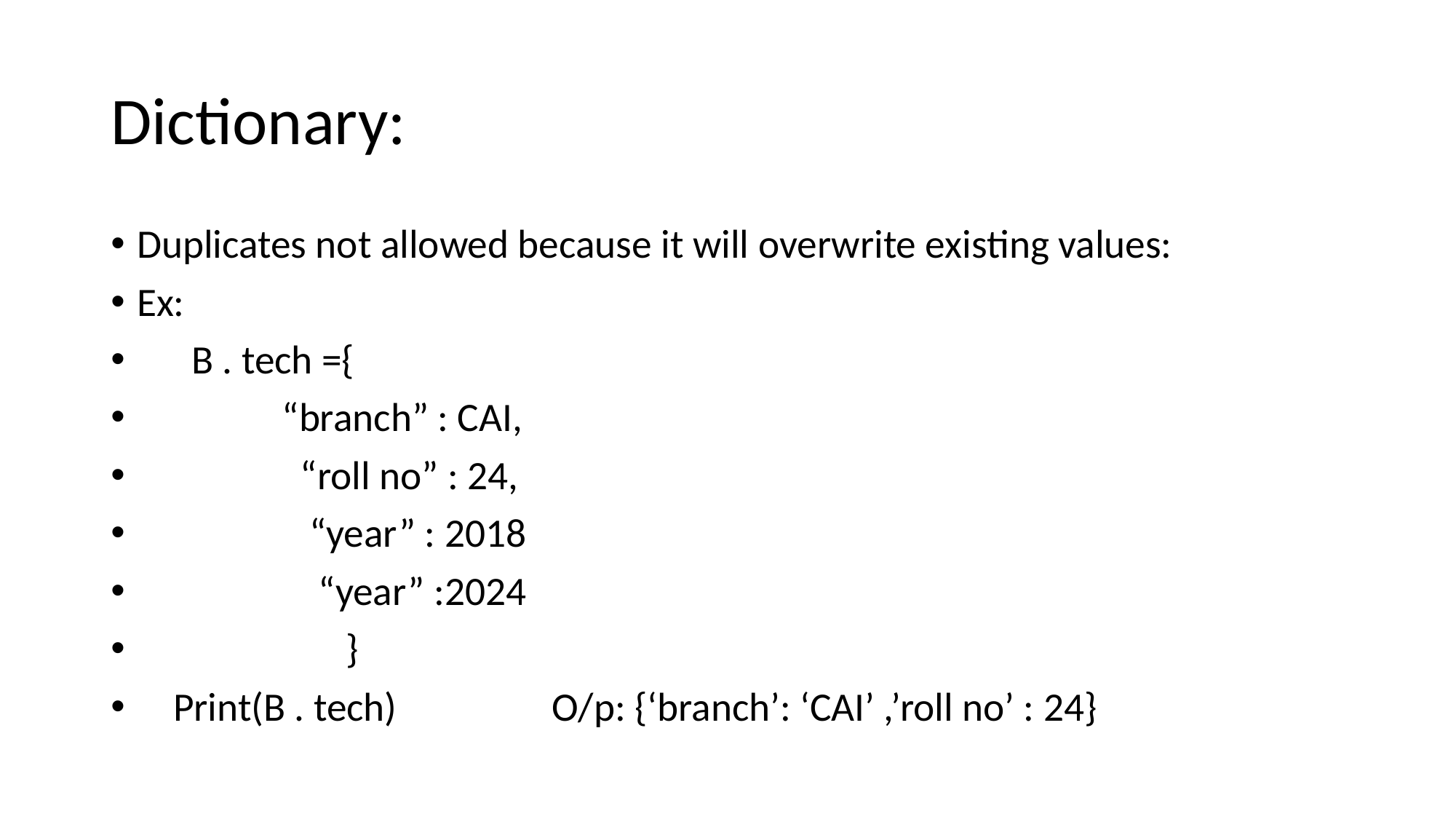

# Dictionary:
Duplicates not allowed because it will overwrite existing values:
Ex:
      B . tech ={
                “branch” : CAI,
                  “roll no” : 24,
                   “year” : 2018
                    “year” :2024
                       }
    Print(B . tech)                 O/p: {‘branch’: ‘CAI’ ,’roll no’ : 24}